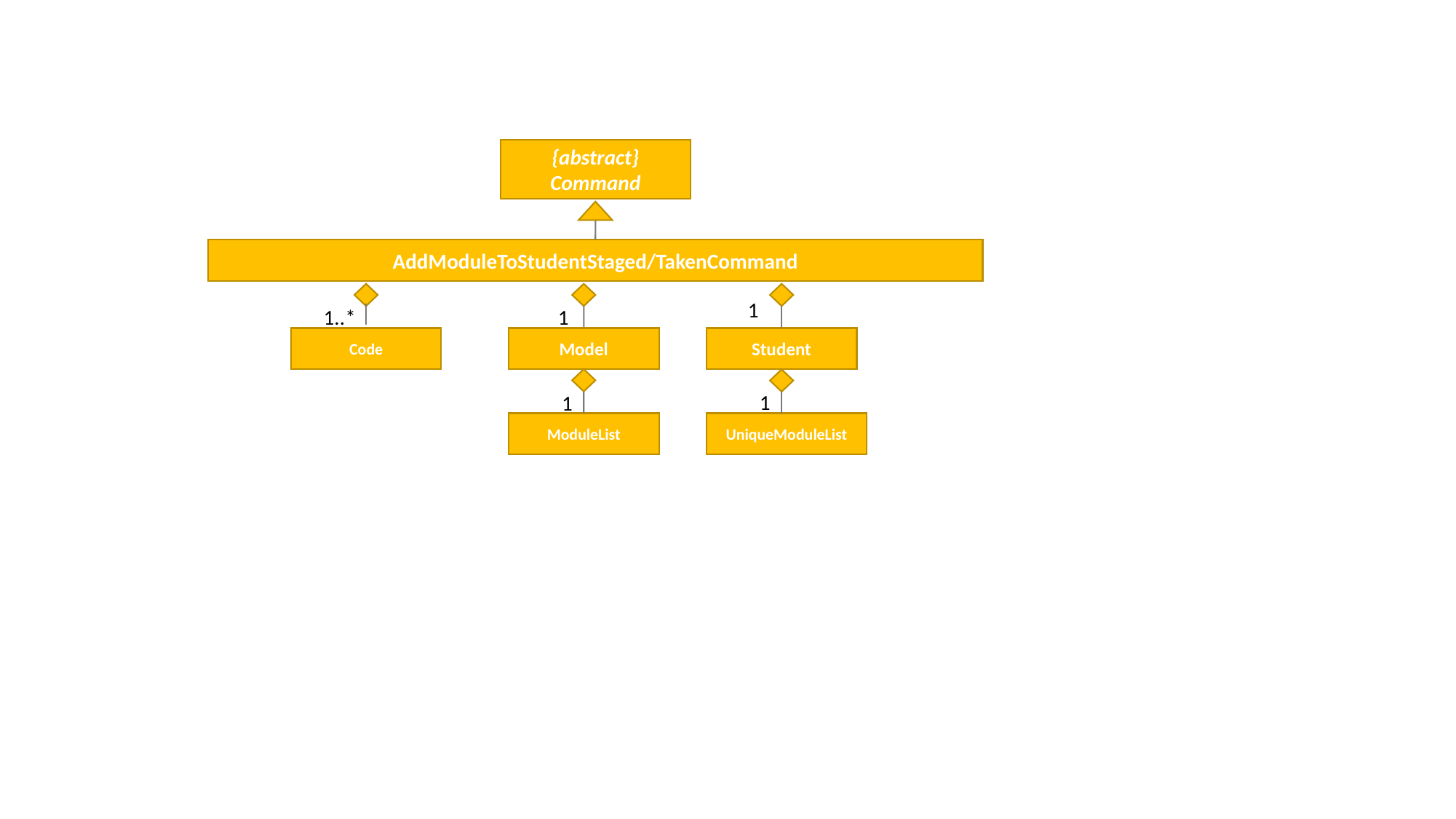

{abstract}
Command

AddModuleToStudentStaged/TakenCommand

1
1
1..*
Code
Model
Student

1
1
UniqueModuleList
ModuleList